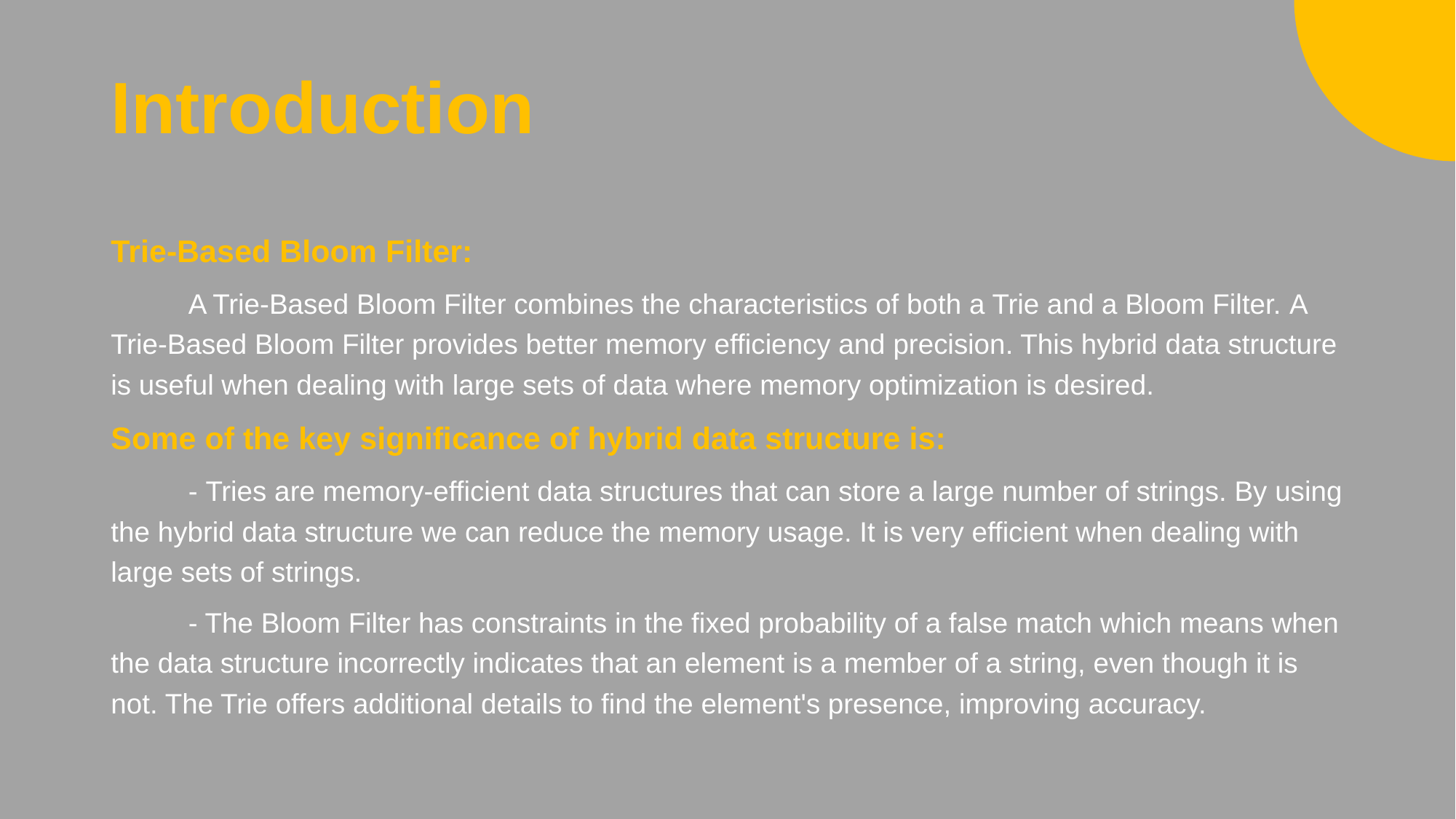

# Introduction
Trie-Based Bloom Filter:
	A Trie-Based Bloom Filter combines the characteristics of both a Trie and a Bloom Filter. A Trie-Based Bloom Filter provides better memory efficiency and precision. This hybrid data structure is useful when dealing with large sets of data where memory optimization is desired.
Some of the key significance of hybrid data structure is:
	- Tries are memory-efficient data structures that can store a large number of strings. By using the hybrid data structure we can reduce the memory usage. It is very efficient when dealing with large sets of strings.
	- The Bloom Filter has constraints in the fixed probability of a false match which means when the data structure incorrectly indicates that an element is a member of a string, even though it is not. The Trie offers additional details to find the element's presence, improving accuracy.